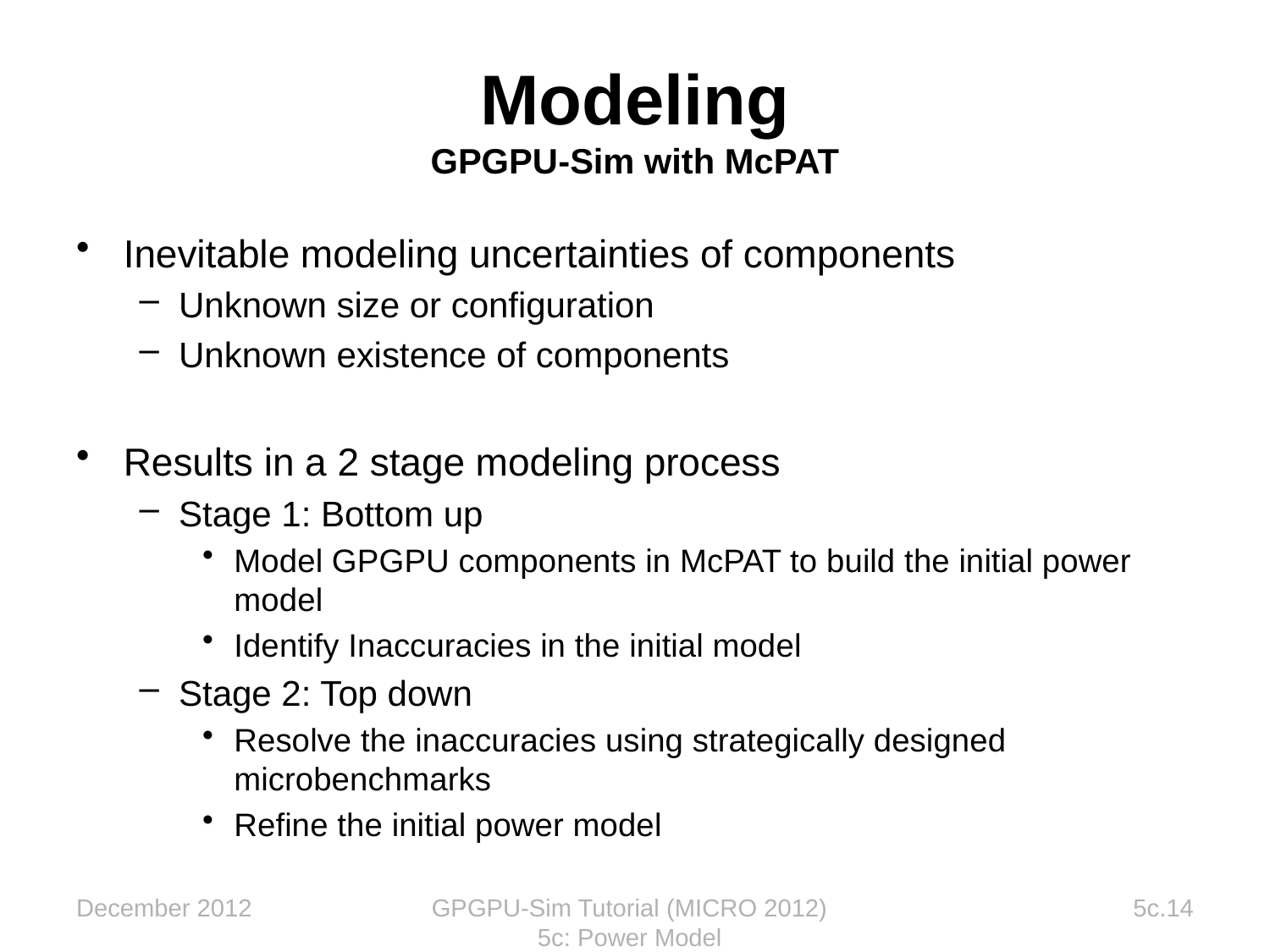

# Modeling GPGPU-Sim with McPAT
Inevitable modeling uncertainties of components
Unknown size or configuration
Unknown existence of components

Results in a 2 stage modeling process
Stage 1: Bottom up
Model GPGPU components in McPAT to build the initial power model
Identify Inaccuracies in the initial model
Stage 2: Top down
Resolve the inaccuracies using strategically designed microbenchmarks
Refine the initial power model

December 2012
GPGPU-Sim Tutorial (MICRO 2012) 5c: Power Model
5c.14